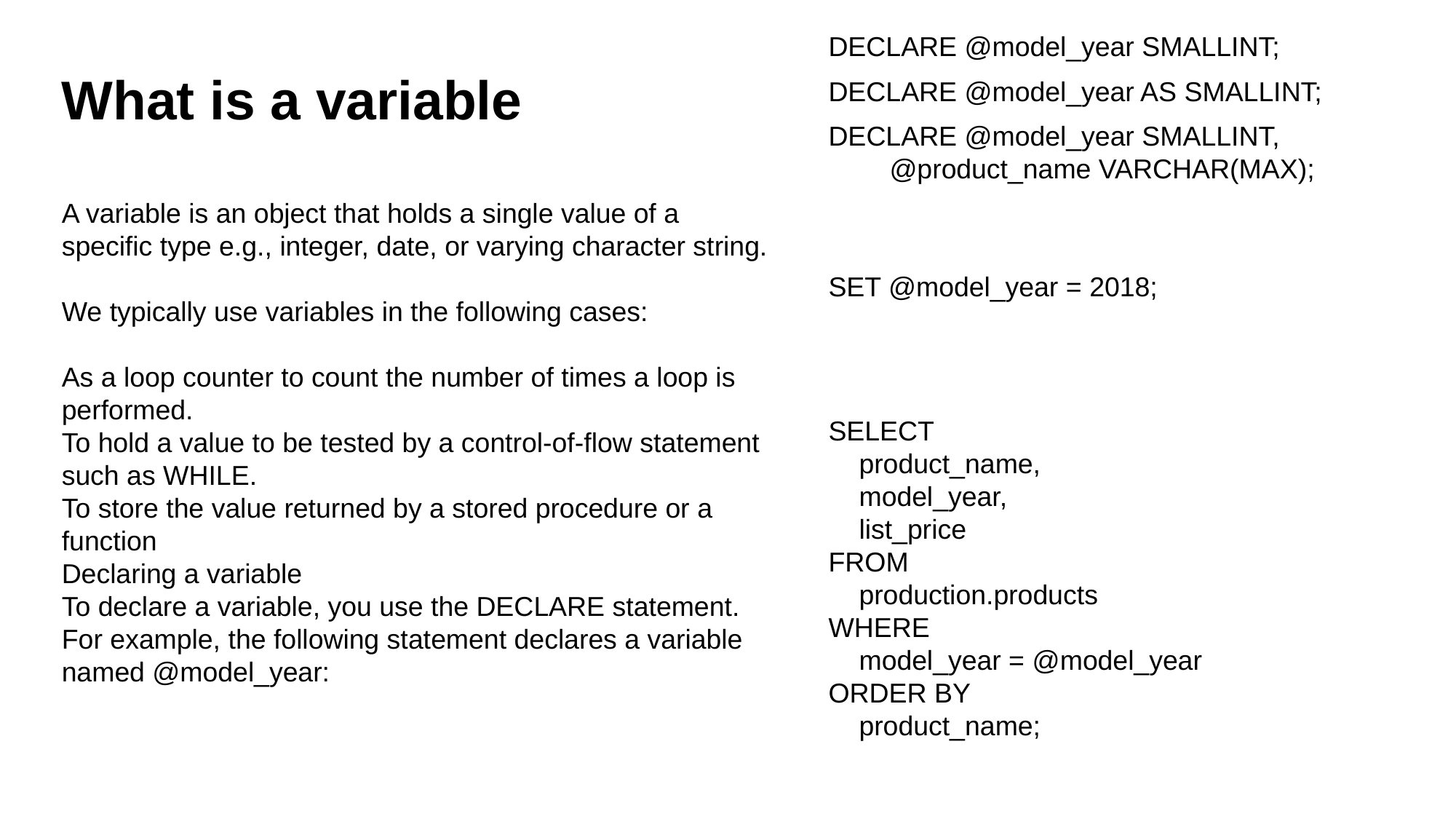

DECLARE @model_year SMALLINT;
What is a variable

A variable is an object that holds a single value of a specific type e.g., integer, date, or varying character string.

We typically use variables in the following cases:

As a loop counter to count the number of times a loop is performed.
To hold a value to be tested by a control-of-flow statement such as WHILE.
To store the value returned by a stored procedure or a function
Declaring a variable
To declare a variable, you use the DECLARE statement. For example, the following statement declares a variable named @model_year:
DECLARE @model_year AS SMALLINT;
DECLARE @model_year SMALLINT,
        @product_name VARCHAR(MAX);
SET @model_year = 2018;
SELECT
    product_name,
    model_year,
    list_price
FROM
    production.products
WHERE
    model_year = @model_year
ORDER BY
    product_name;